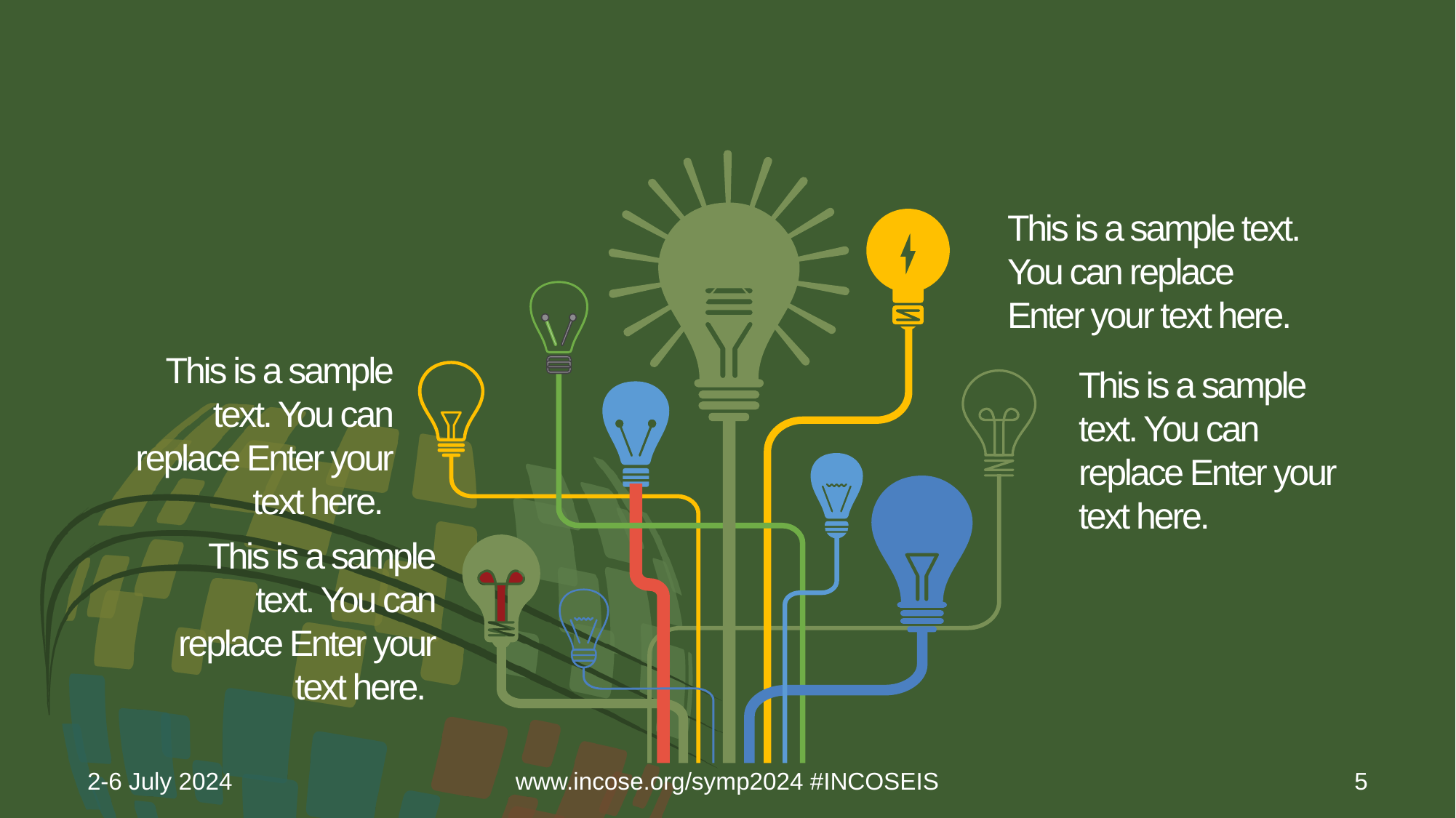

#

This is a sample text. You can replace Enter your text here.
This is a sample text. You can replace Enter your text here.
This is a sample text. You can replace Enter your text here.
This is a sample text. You can replace Enter your text here.
2-6 July 2024
www.incose.org/symp2024 #INCOSEIS
5